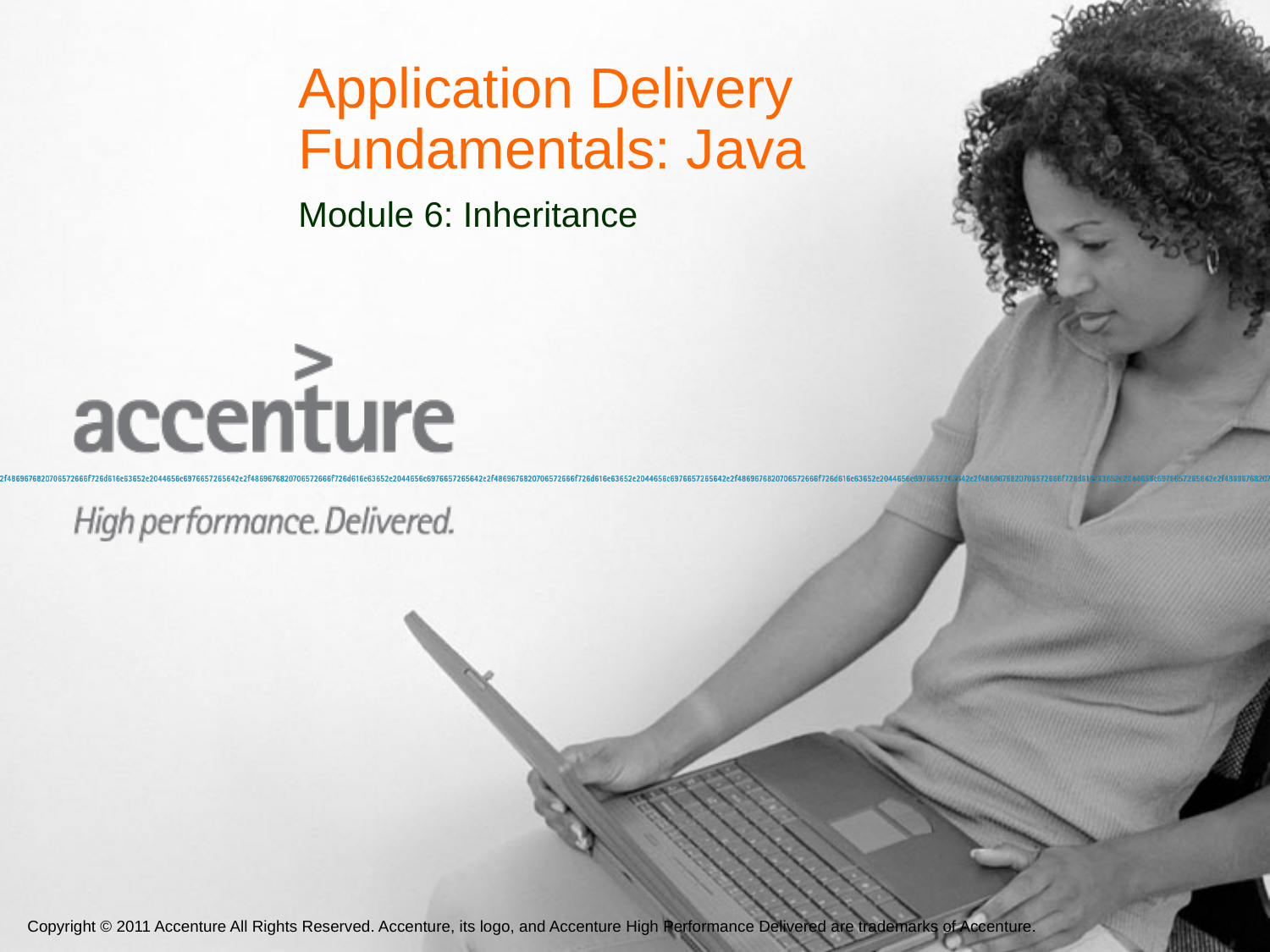

Application Delivery
Fundamentals: Java
Module 6: Inheritance